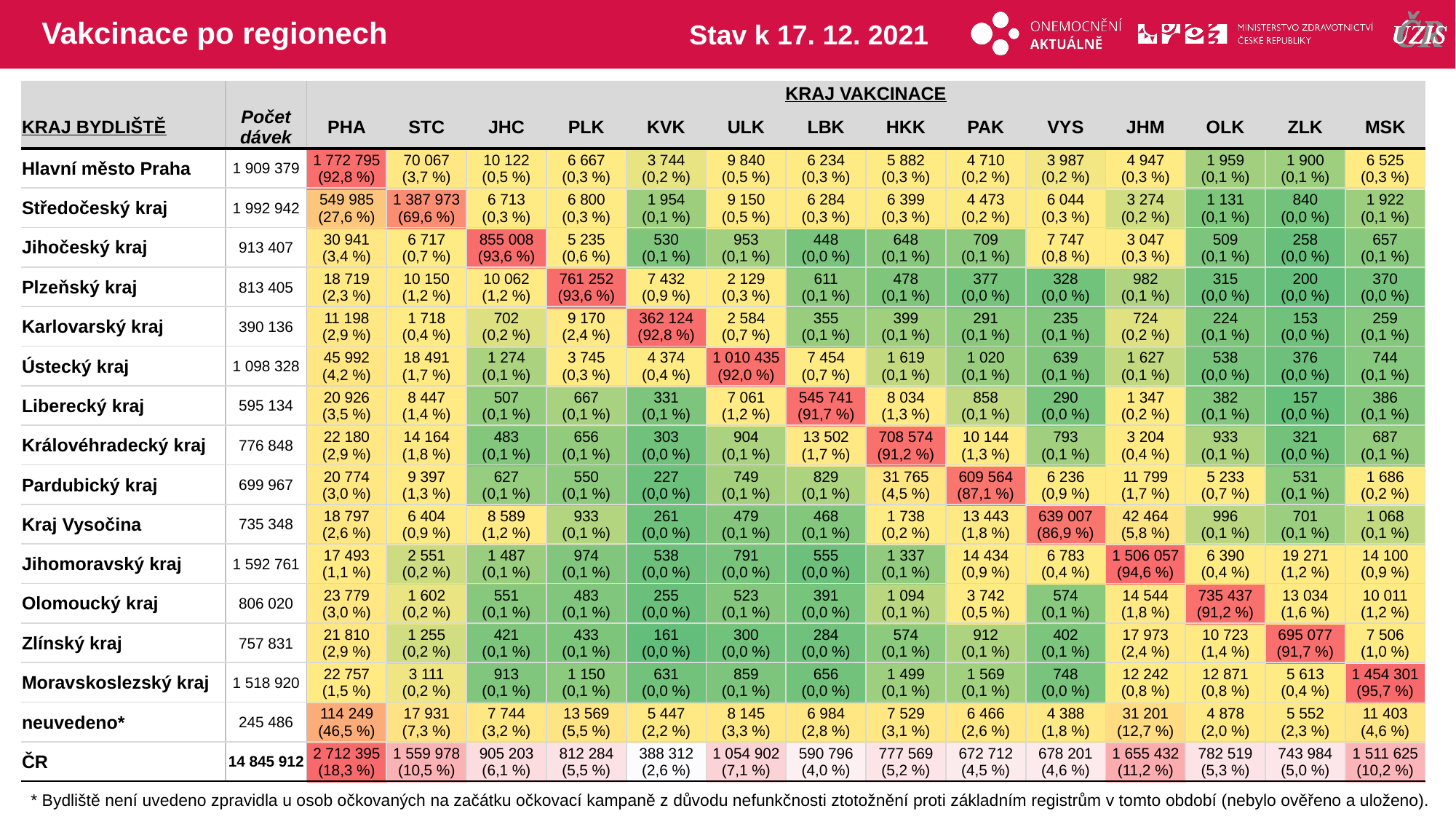

# Vakcinace po regionech
Stav k 17. 12. 2021
|  |  | KRAJ VAKCINACE |  |  |  |  |  |  |  |  |  |  |  |  |  |
| --- | --- | --- | --- | --- | --- | --- | --- | --- | --- | --- | --- | --- | --- | --- | --- |
| KRAJ BYDLIŠTĚ | Počet dávek | PHA | STC | JHC | PLK | KVK | ULK | LBK | HKK | PAK | VYS | JHM | OLK | ZLK | MSK |
| Hlavní město Praha | 1 909 379 | 1 772 795 (92,8 %) | 70 067 (3,7 %) | 10 122 (0,5 %) | 6 667 (0,3 %) | 3 744 (0,2 %) | 9 840 (0,5 %) | 6 234 (0,3 %) | 5 882 (0,3 %) | 4 710 (0,2 %) | 3 987 (0,2 %) | 4 947 (0,3 %) | 1 959 (0,1 %) | 1 900 (0,1 %) | 6 525 (0,3 %) |
| Středočeský kraj | 1 992 942 | 549 985 (27,6 %) | 1 387 973 (69,6 %) | 6 713 (0,3 %) | 6 800 (0,3 %) | 1 954 (0,1 %) | 9 150 (0,5 %) | 6 284 (0,3 %) | 6 399 (0,3 %) | 4 473 (0,2 %) | 6 044 (0,3 %) | 3 274 (0,2 %) | 1 131 (0,1 %) | 840 (0,0 %) | 1 922 (0,1 %) |
| Jihočeský kraj | 913 407 | 30 941 (3,4 %) | 6 717 (0,7 %) | 855 008 (93,6 %) | 5 235 (0,6 %) | 530 (0,1 %) | 953 (0,1 %) | 448 (0,0 %) | 648 (0,1 %) | 709 (0,1 %) | 7 747 (0,8 %) | 3 047 (0,3 %) | 509 (0,1 %) | 258 (0,0 %) | 657 (0,1 %) |
| Plzeňský kraj | 813 405 | 18 719 (2,3 %) | 10 150 (1,2 %) | 10 062 (1,2 %) | 761 252 (93,6 %) | 7 432 (0,9 %) | 2 129 (0,3 %) | 611 (0,1 %) | 478 (0,1 %) | 377 (0,0 %) | 328 (0,0 %) | 982 (0,1 %) | 315 (0,0 %) | 200 (0,0 %) | 370 (0,0 %) |
| Karlovarský kraj | 390 136 | 11 198 (2,9 %) | 1 718 (0,4 %) | 702 (0,2 %) | 9 170 (2,4 %) | 362 124 (92,8 %) | 2 584 (0,7 %) | 355 (0,1 %) | 399 (0,1 %) | 291 (0,1 %) | 235 (0,1 %) | 724 (0,2 %) | 224 (0,1 %) | 153 (0,0 %) | 259 (0,1 %) |
| Ústecký kraj | 1 098 328 | 45 992 (4,2 %) | 18 491 (1,7 %) | 1 274 (0,1 %) | 3 745 (0,3 %) | 4 374 (0,4 %) | 1 010 435 (92,0 %) | 7 454 (0,7 %) | 1 619 (0,1 %) | 1 020 (0,1 %) | 639 (0,1 %) | 1 627 (0,1 %) | 538 (0,0 %) | 376 (0,0 %) | 744 (0,1 %) |
| Liberecký kraj | 595 134 | 20 926 (3,5 %) | 8 447 (1,4 %) | 507 (0,1 %) | 667 (0,1 %) | 331 (0,1 %) | 7 061 (1,2 %) | 545 741 (91,7 %) | 8 034 (1,3 %) | 858 (0,1 %) | 290 (0,0 %) | 1 347 (0,2 %) | 382 (0,1 %) | 157 (0,0 %) | 386 (0,1 %) |
| Královéhradecký kraj | 776 848 | 22 180 (2,9 %) | 14 164 (1,8 %) | 483 (0,1 %) | 656 (0,1 %) | 303 (0,0 %) | 904 (0,1 %) | 13 502 (1,7 %) | 708 574 (91,2 %) | 10 144 (1,3 %) | 793 (0,1 %) | 3 204 (0,4 %) | 933 (0,1 %) | 321 (0,0 %) | 687 (0,1 %) |
| Pardubický kraj | 699 967 | 20 774 (3,0 %) | 9 397 (1,3 %) | 627 (0,1 %) | 550 (0,1 %) | 227 (0,0 %) | 749 (0,1 %) | 829 (0,1 %) | 31 765 (4,5 %) | 609 564 (87,1 %) | 6 236 (0,9 %) | 11 799 (1,7 %) | 5 233 (0,7 %) | 531 (0,1 %) | 1 686 (0,2 %) |
| Kraj Vysočina | 735 348 | 18 797 (2,6 %) | 6 404 (0,9 %) | 8 589 (1,2 %) | 933 (0,1 %) | 261 (0,0 %) | 479 (0,1 %) | 468 (0,1 %) | 1 738 (0,2 %) | 13 443 (1,8 %) | 639 007 (86,9 %) | 42 464 (5,8 %) | 996 (0,1 %) | 701 (0,1 %) | 1 068 (0,1 %) |
| Jihomoravský kraj | 1 592 761 | 17 493 (1,1 %) | 2 551 (0,2 %) | 1 487 (0,1 %) | 974 (0,1 %) | 538 (0,0 %) | 791 (0,0 %) | 555 (0,0 %) | 1 337 (0,1 %) | 14 434 (0,9 %) | 6 783 (0,4 %) | 1 506 057 (94,6 %) | 6 390 (0,4 %) | 19 271 (1,2 %) | 14 100 (0,9 %) |
| Olomoucký kraj | 806 020 | 23 779 (3,0 %) | 1 602 (0,2 %) | 551 (0,1 %) | 483 (0,1 %) | 255 (0,0 %) | 523 (0,1 %) | 391 (0,0 %) | 1 094 (0,1 %) | 3 742 (0,5 %) | 574 (0,1 %) | 14 544 (1,8 %) | 735 437 (91,2 %) | 13 034 (1,6 %) | 10 011 (1,2 %) |
| Zlínský kraj | 757 831 | 21 810 (2,9 %) | 1 255 (0,2 %) | 421 (0,1 %) | 433 (0,1 %) | 161 (0,0 %) | 300 (0,0 %) | 284 (0,0 %) | 574 (0,1 %) | 912 (0,1 %) | 402 (0,1 %) | 17 973 (2,4 %) | 10 723 (1,4 %) | 695 077 (91,7 %) | 7 506 (1,0 %) |
| Moravskoslezský kraj | 1 518 920 | 22 757 (1,5 %) | 3 111 (0,2 %) | 913 (0,1 %) | 1 150 (0,1 %) | 631 (0,0 %) | 859 (0,1 %) | 656 (0,0 %) | 1 499 (0,1 %) | 1 569 (0,1 %) | 748 (0,0 %) | 12 242 (0,8 %) | 12 871 (0,8 %) | 5 613 (0,4 %) | 1 454 301 (95,7 %) |
| neuvedeno\* | 245 486 | 114 249 (46,5 %) | 17 931 (7,3 %) | 7 744 (3,2 %) | 13 569 (5,5 %) | 5 447 (2,2 %) | 8 145 (3,3 %) | 6 984 (2,8 %) | 7 529 (3,1 %) | 6 466 (2,6 %) | 4 388 (1,8 %) | 31 201 (12,7 %) | 4 878 (2,0 %) | 5 552 (2,3 %) | 11 403 (4,6 %) |
| ČR | 14 845 912 | 2 712 395 (18,3 %) | 1 559 978 (10,5 %) | 905 203 (6,1 %) | 812 284 (5,5 %) | 388 312 (2,6 %) | 1 054 902 (7,1 %) | 590 796 (4,0 %) | 777 569 (5,2 %) | 672 712 (4,5 %) | 678 201 (4,6 %) | 1 655 432 (11,2 %) | 782 519 (5,3 %) | 743 984 (5,0 %) | 1 511 625 (10,2 %) |
|  |  |  |  |  |  |  |  |  |  |  |  |  |  |
| --- | --- | --- | --- | --- | --- | --- | --- | --- | --- | --- | --- | --- | --- |
|  |  |  |  |  |  |  |  |  |  |  |  |  |  |
|  |  |  |  |  |  |  |  |  |  |  |  |  |  |
|  |  |  |  |  |  |  |  |  |  |  |  |  |  |
|  |  |  |  |  |  |  |  |  |  |  |  |  |  |
|  |  |  |  |  |  |  |  |  |  |  |  |  |  |
|  |  |  |  |  |  |  |  |  |  |  |  |  |  |
|  |  |  |  |  |  |  |  |  |  |  |  |  |  |
|  |  |  |  |  |  |  |  |  |  |  |  |  |  |
|  |  |  |  |  |  |  |  |  |  |  |  |  |  |
|  |  |  |  |  |  |  |  |  |  |  |  |  |  |
|  |  |  |  |  |  |  |  |  |  |  |  |  |  |
|  |  |  |  |  |  |  |  |  |  |  |  |  |  |
|  |  |  |  |  |  |  |  |  |  |  |  |  |  |
|  |  |  |  |  |  |  |  |  |  |  |  |  |  |
|  |  |  |  |  |  |  |  |  |  |  |  |  |  |
* Bydliště není uvedeno zpravidla u osob očkovaných na začátku očkovací kampaně z důvodu nefunkčnosti ztotožnění proti základním registrům v tomto období (nebylo ověřeno a uloženo).